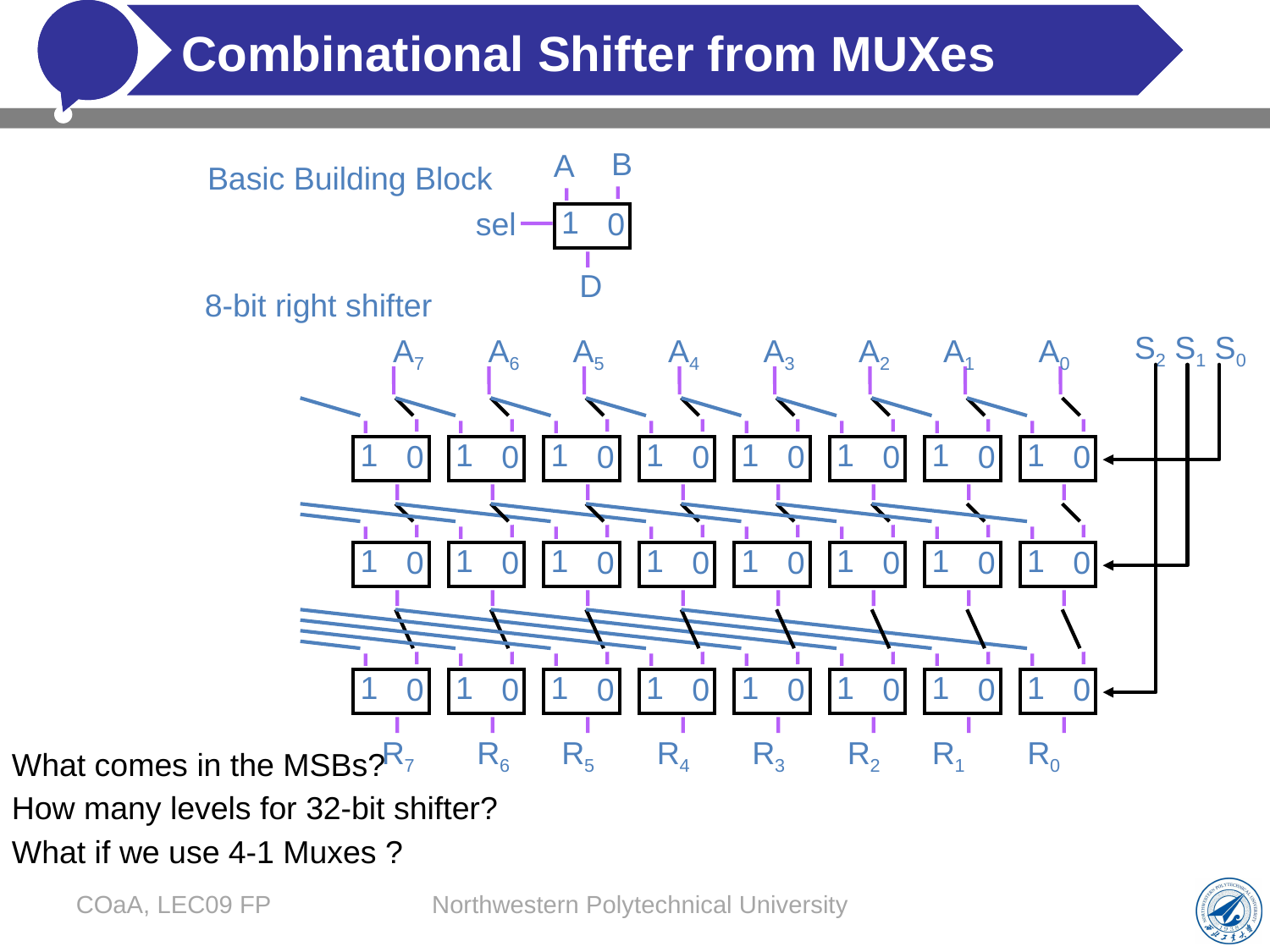

# Combinational Shifter from MUXes

B
A
Basic Building Block

1
0

sel

D
8-bit right shifter
S2 S1 S0
A7
A6
A5
A4
A3
A2
A1
A0

1
0

1
0

1
0

1
0

1
0

1
0

1
0

1
0

1
0

1
0

1
0

1
0

1
0

1
0

1
0

1
0

1
0

1
0

1
0

1
0

1
0

1
0

1
0

1
0

R7
R6
R5
R4
R3
R2
R1
R0
What comes in the MSBs?
How many levels for 32-bit shifter?
What if we use 4-1 Muxes ?
COaA, LEC09 FP
Northwestern Polytechnical University
24